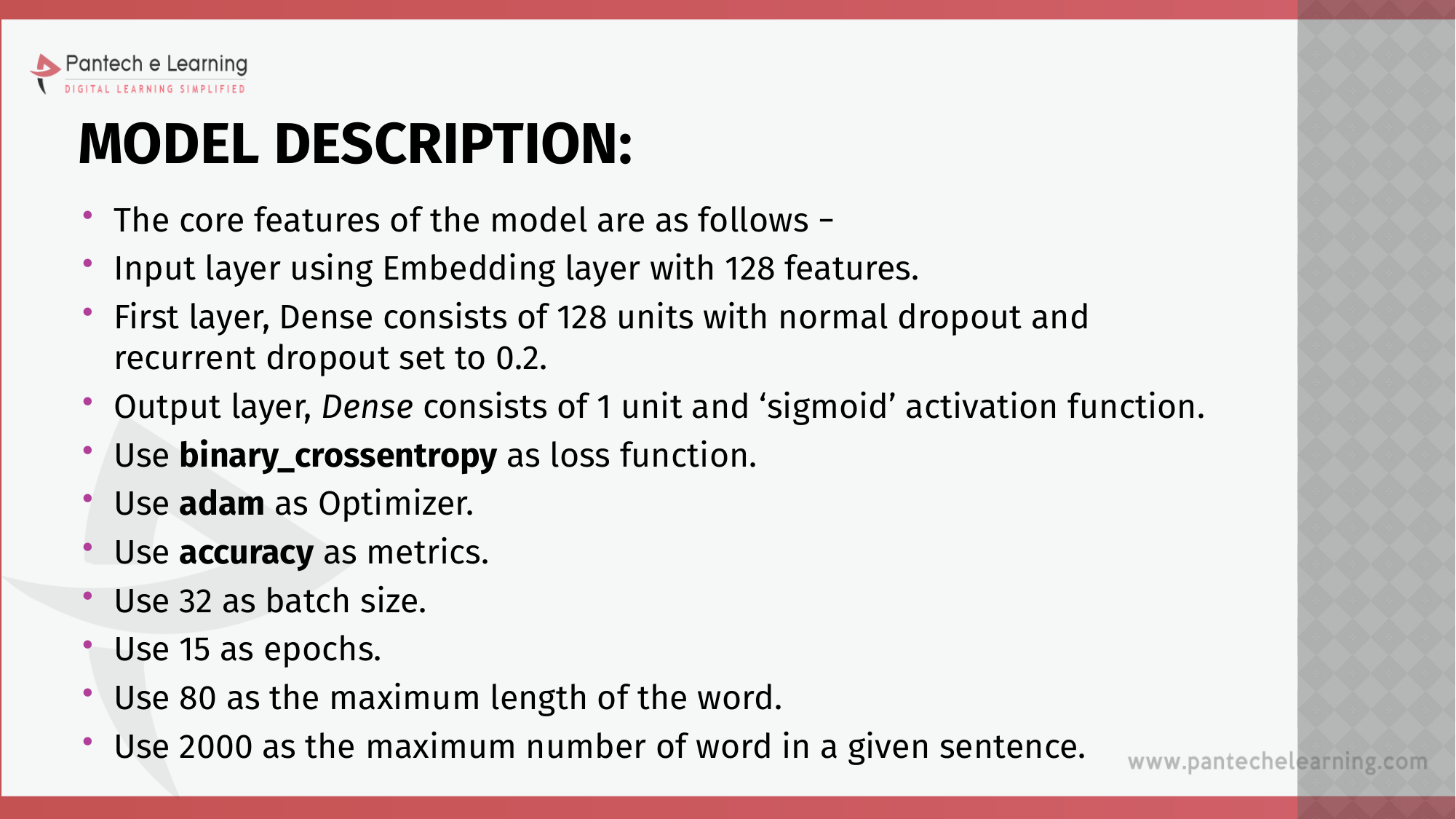

# Model description:
The core features of the model are as follows −
Input layer using Embedding layer with 128 features.
First layer, Dense consists of 128 units with normal dropout and recurrent dropout set to 0.2.
Output layer, Dense consists of 1 unit and ‘sigmoid’ activation function.
Use binary_crossentropy as loss function.
Use adam as Optimizer.
Use accuracy as metrics.
Use 32 as batch size.
Use 15 as epochs.
Use 80 as the maximum length of the word.
Use 2000 as the maximum number of word in a given sentence.